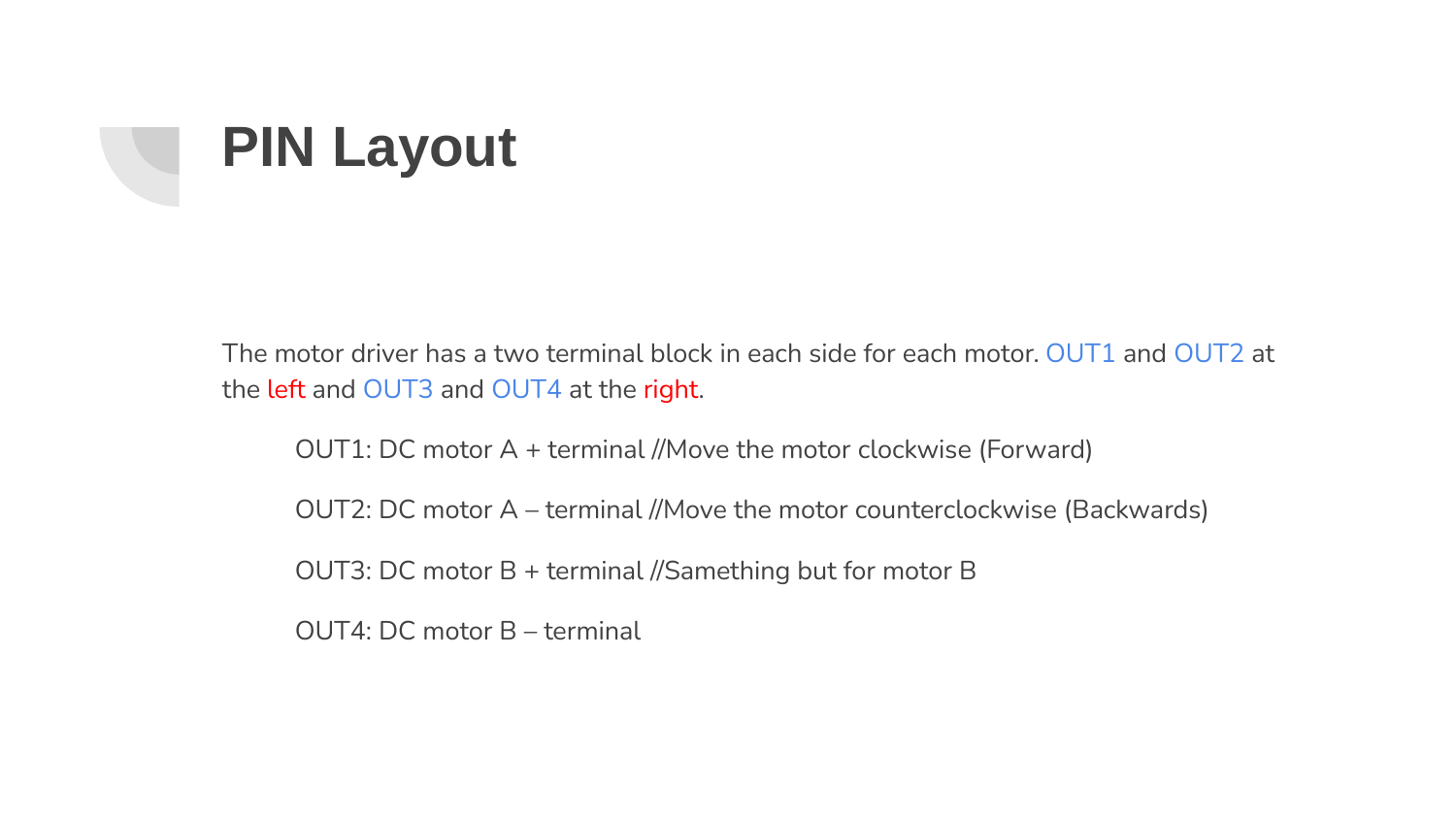

# PIN Layout

The motor driver has a two terminal block in each side for each motor. OUT1 and OUT2 at the left and OUT3 and OUT4 at the right.
OUT1: DC motor A + terminal //Move the motor clockwise (Forward)
OUT2: DC motor A – terminal //Move the motor counterclockwise (Backwards)
OUT3: DC motor B + terminal //Samething but for motor B
OUT4: DC motor B – terminal